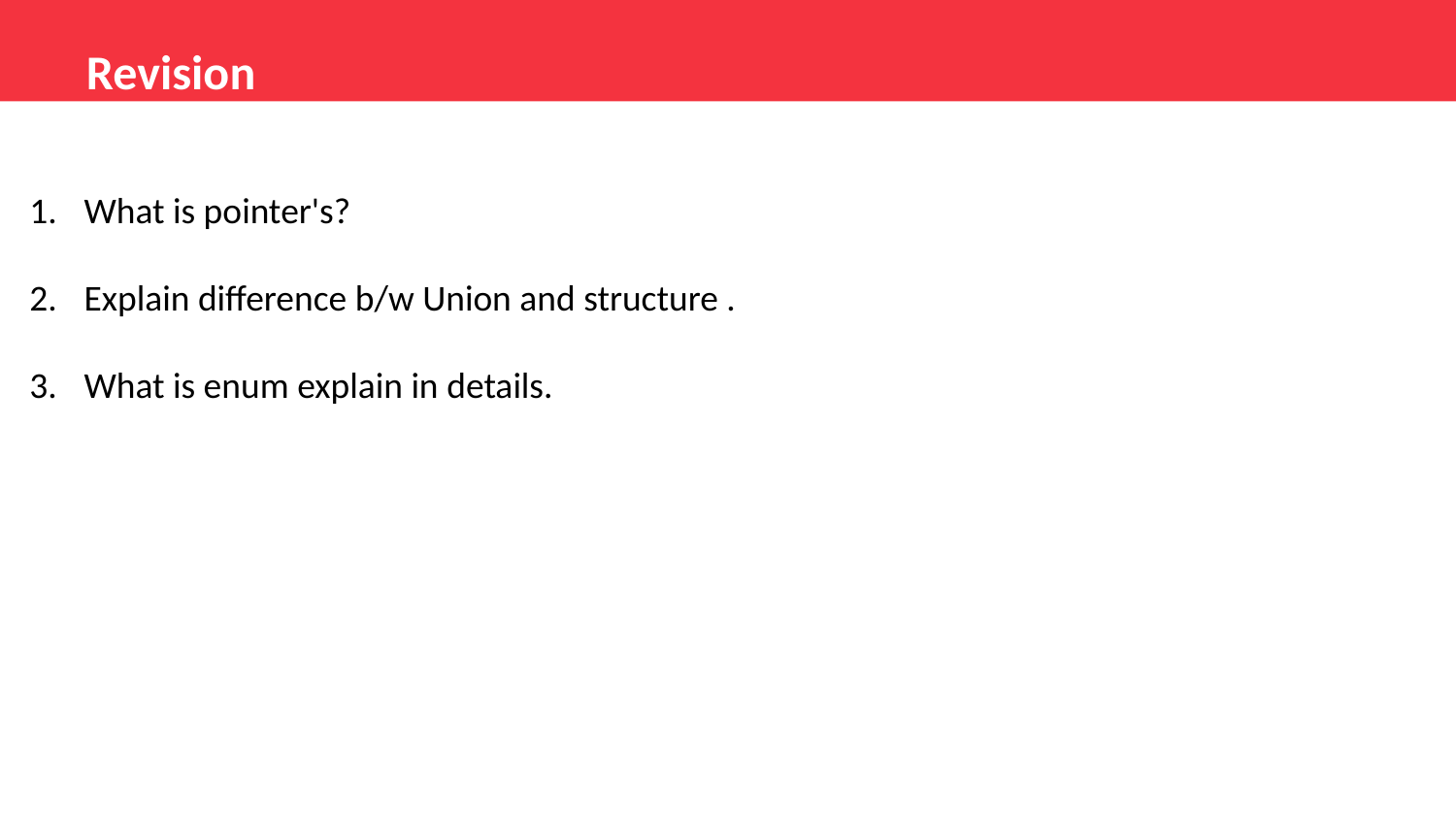

Revision

What is pointer's?

Explain difference b/w Union and structure .

What is enum explain in details.